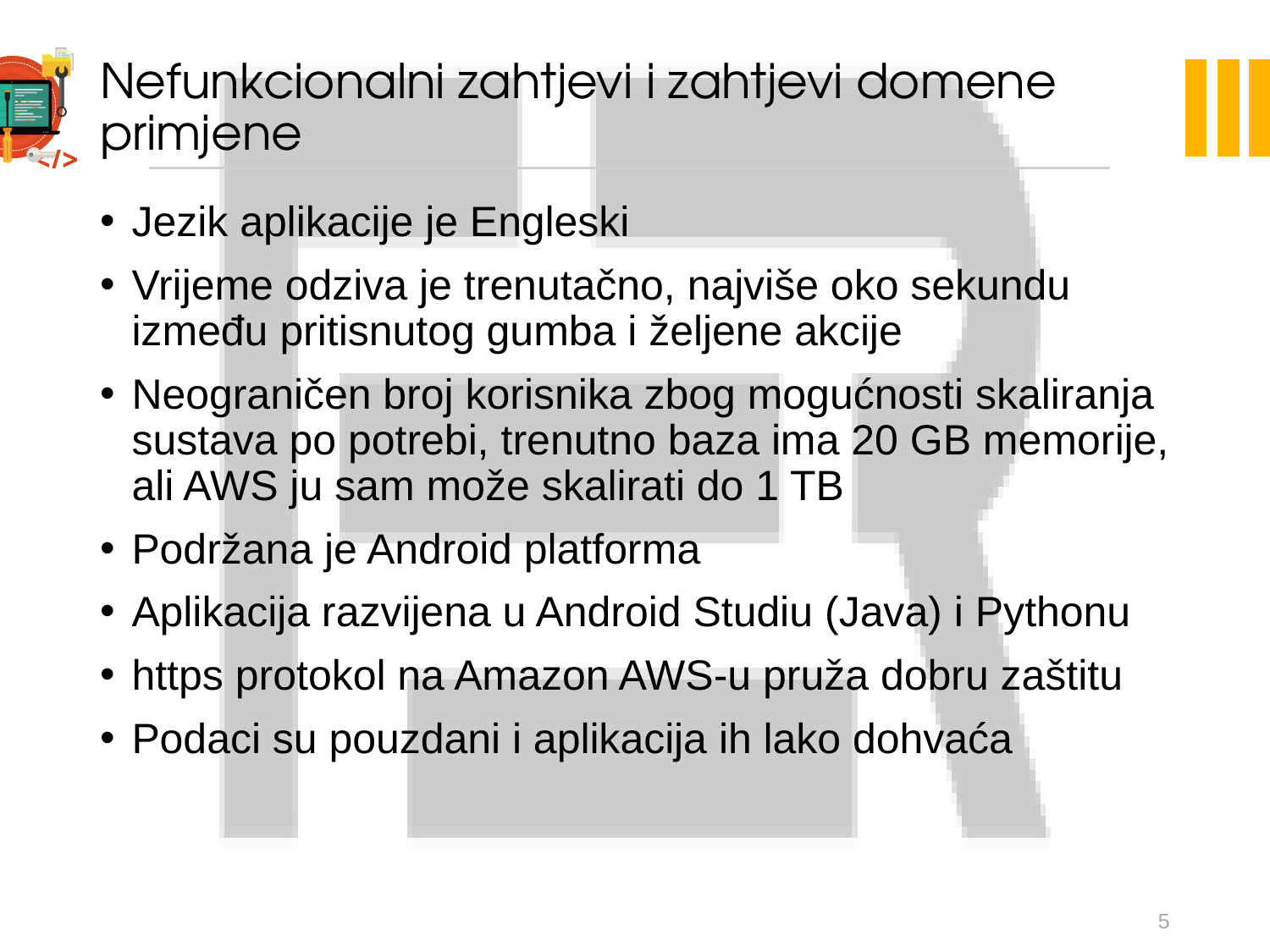

# Nefunkcionalni zahtjevi i zahtjevi domene primjene
Jezik aplikacije je Engleski
Vrijeme odziva je trenutačno, najviše oko sekundu između pritisnutog gumba i željene akcije
Neograničen broj korisnika zbog mogućnosti skaliranja sustava po potrebi, trenutno baza ima 20 GB memorije, ali AWS ju sam može skalirati do 1 TB
Podržana je Android platforma
Aplikacija razvijena u Android Studiu (Java) i Pythonu
https protokol na Amazon AWS-u pruža dobru zaštitu
Podaci su pouzdani i aplikacija ih lako dohvaća

5